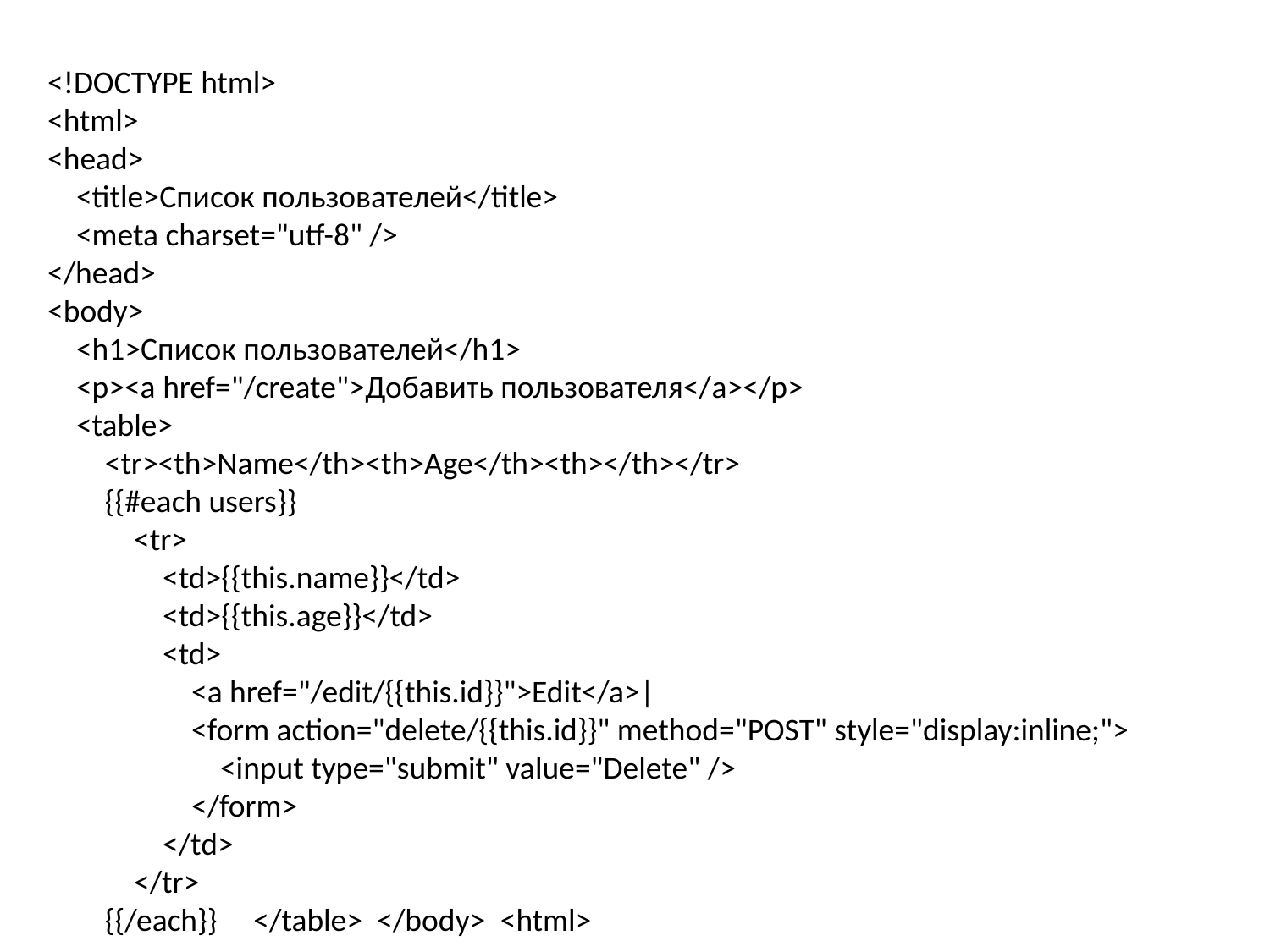

<!DOCTYPE html>
<html>
<head>
    <title>Список пользователей</title>
    <meta charset="utf-8" />
</head>
<body>
    <h1>Список пользователей</h1>
    <p><a href="/create">Добавить пользователя</a></p>
    <table>
        <tr><th>Name</th><th>Age</th><th></th></tr>
        {{#each users}}
            <tr>
                <td>{{this.name}}</td>
                <td>{{this.age}}</td>
                <td>
                    <a href="/edit/{{this.id}}">Edit</a>|
                    <form action="delete/{{this.id}}" method="POST" style="display:inline;">
                        <input type="submit" value="Delete" />
                    </form>
                </td>
            </tr>
        {{/each}}     </table>  </body>  <html>